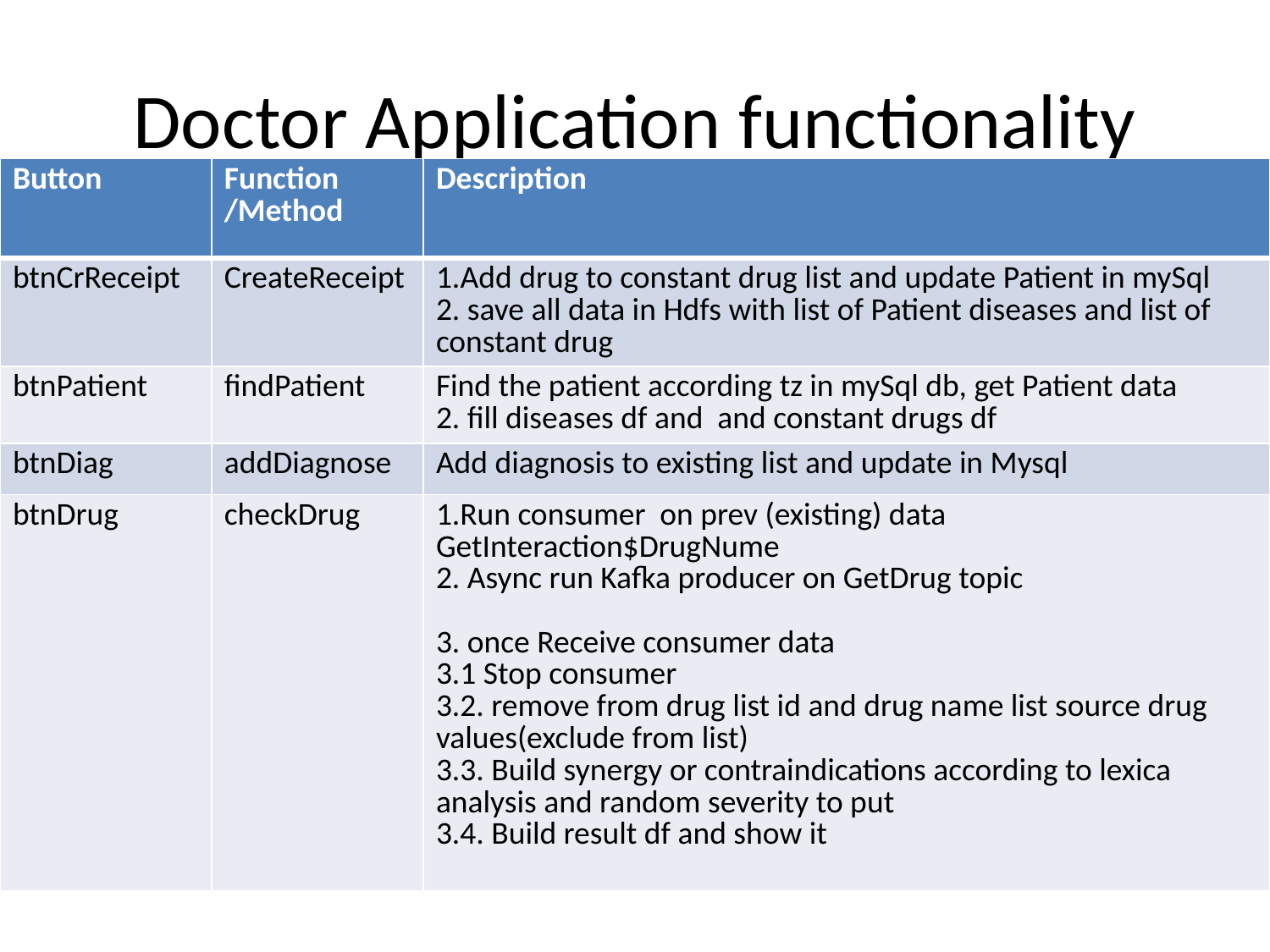

# Doctor Application functionality
| Button | Function /Method | Description |
| --- | --- | --- |
| btnCrReceipt | CreateReceipt | 1.Add drug to constant drug list and update Patient in mySql 2. save all data in Hdfs with list of Patient diseases and list of constant drug |
| btnPatient | findPatient | Find the patient according tz in mySql db, get Patient data 2. fill diseases df and and constant drugs df |
| btnDiag | addDiagnose | Add diagnosis to existing list and update in Mysql |
| btnDrug | checkDrug | 1.Run consumer on prev (existing) data GetInteraction$DrugNume 2. Async run Kafka producer on GetDrug topic   3. once Receive consumer data 3.1 Stop consumer 3.2. remove from drug list id and drug name list source drug values(exclude from list) 3.3. Build synergy or contraindications according to lexica analysis and random severity to put 3.4. Build result df and show it |